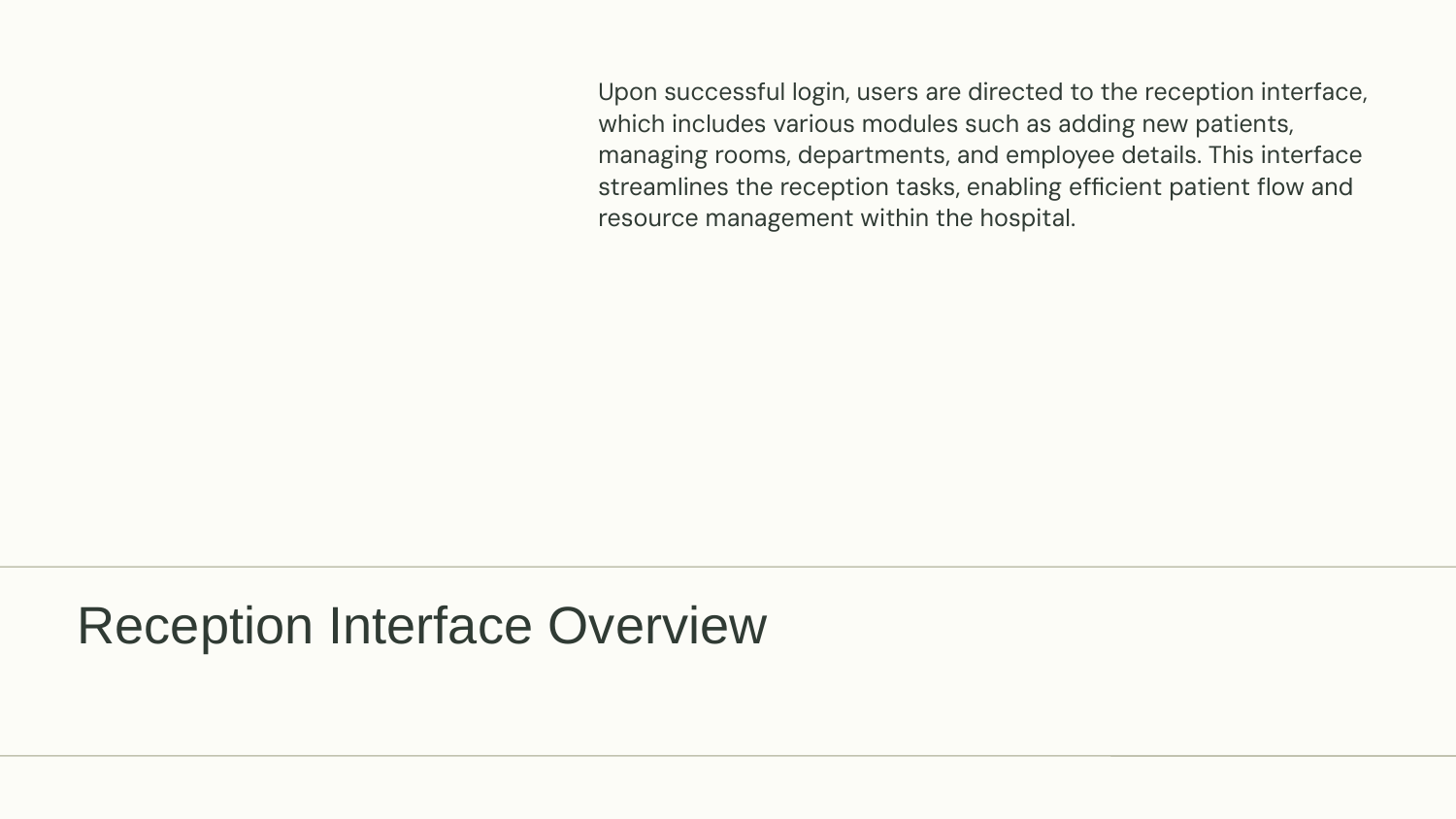

Upon successful login, users are directed to the reception interface, which includes various modules such as adding new patients, managing rooms, departments, and employee details. This interface streamlines the reception tasks, enabling efficient patient flow and resource management within the hospital.
# Reception Interface Overview